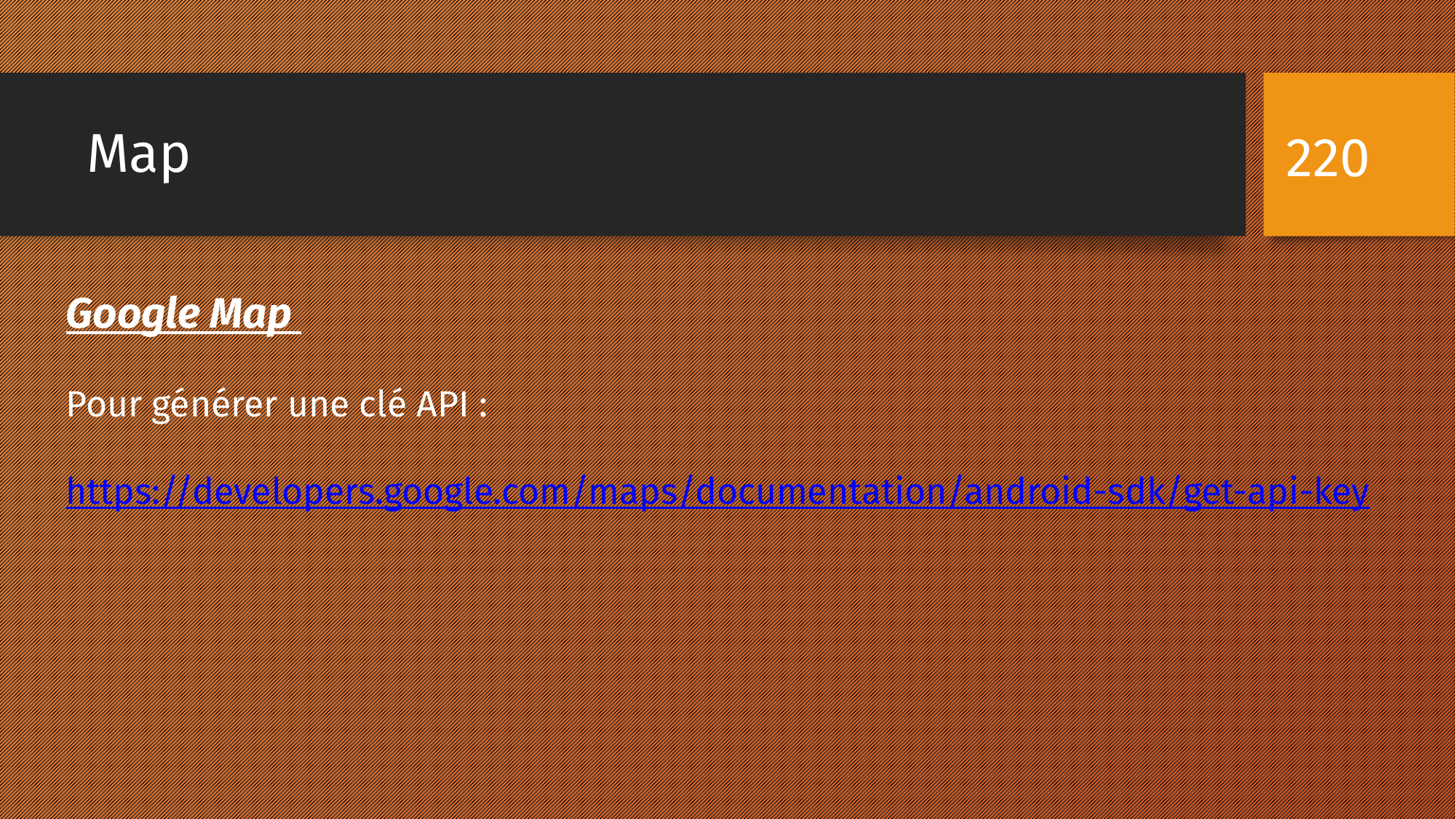

# Map
220
Google Map

Pour générer une clé API :

https://developers.google.com/maps/documentation/android-sdk/get-api-key